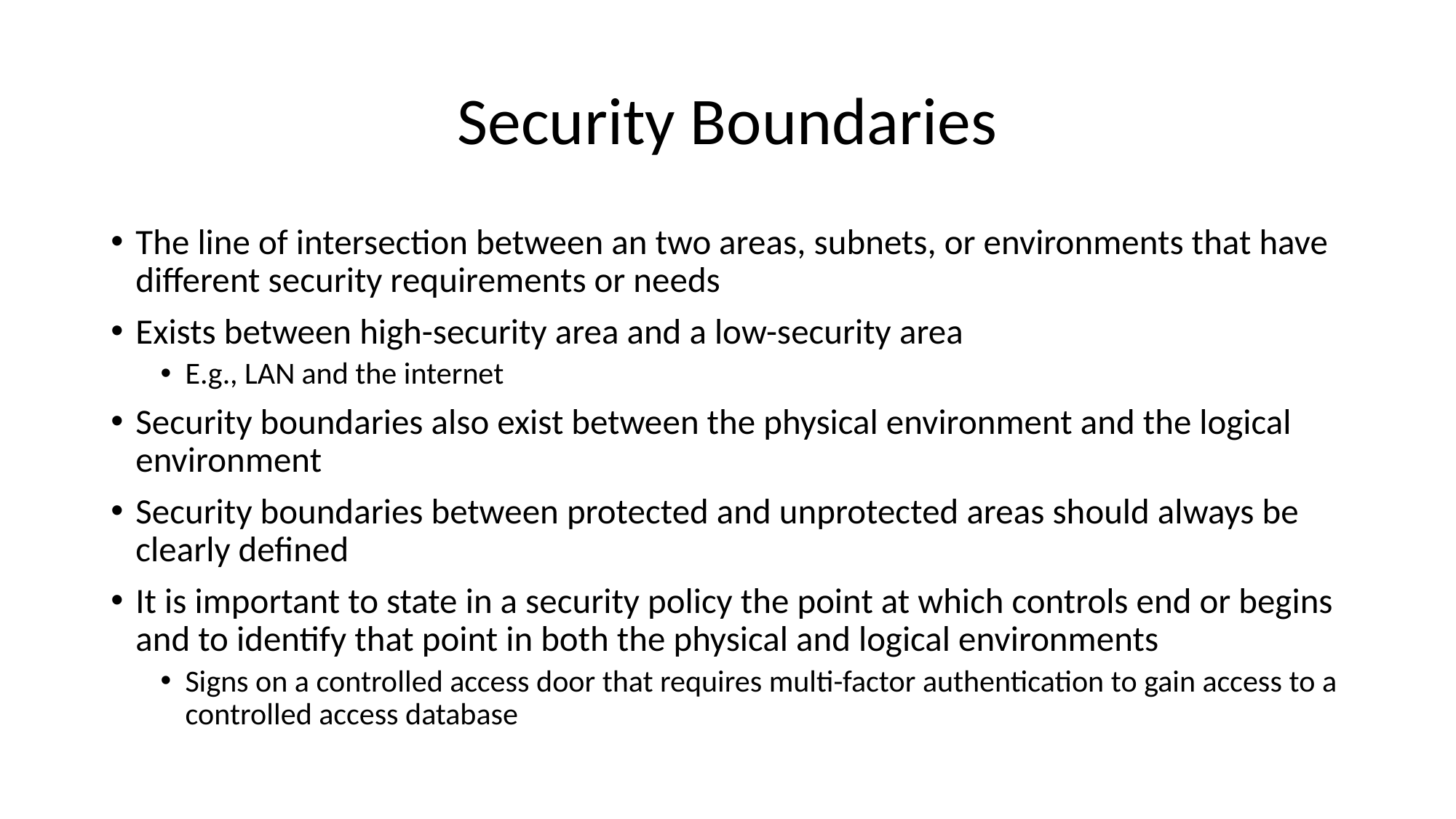

# Security Boundaries
The line of intersection between an two areas, subnets, or environments that have different security requirements or needs
Exists between high-security area and a low-security area
E.g., LAN and the internet
Security boundaries also exist between the physical environment and the logical environment
Security boundaries between protected and unprotected areas should always be clearly defined
It is important to state in a security policy the point at which controls end or begins and to identify that point in both the physical and logical environments
Signs on a controlled access door that requires multi-factor authentication to gain access to a controlled access database